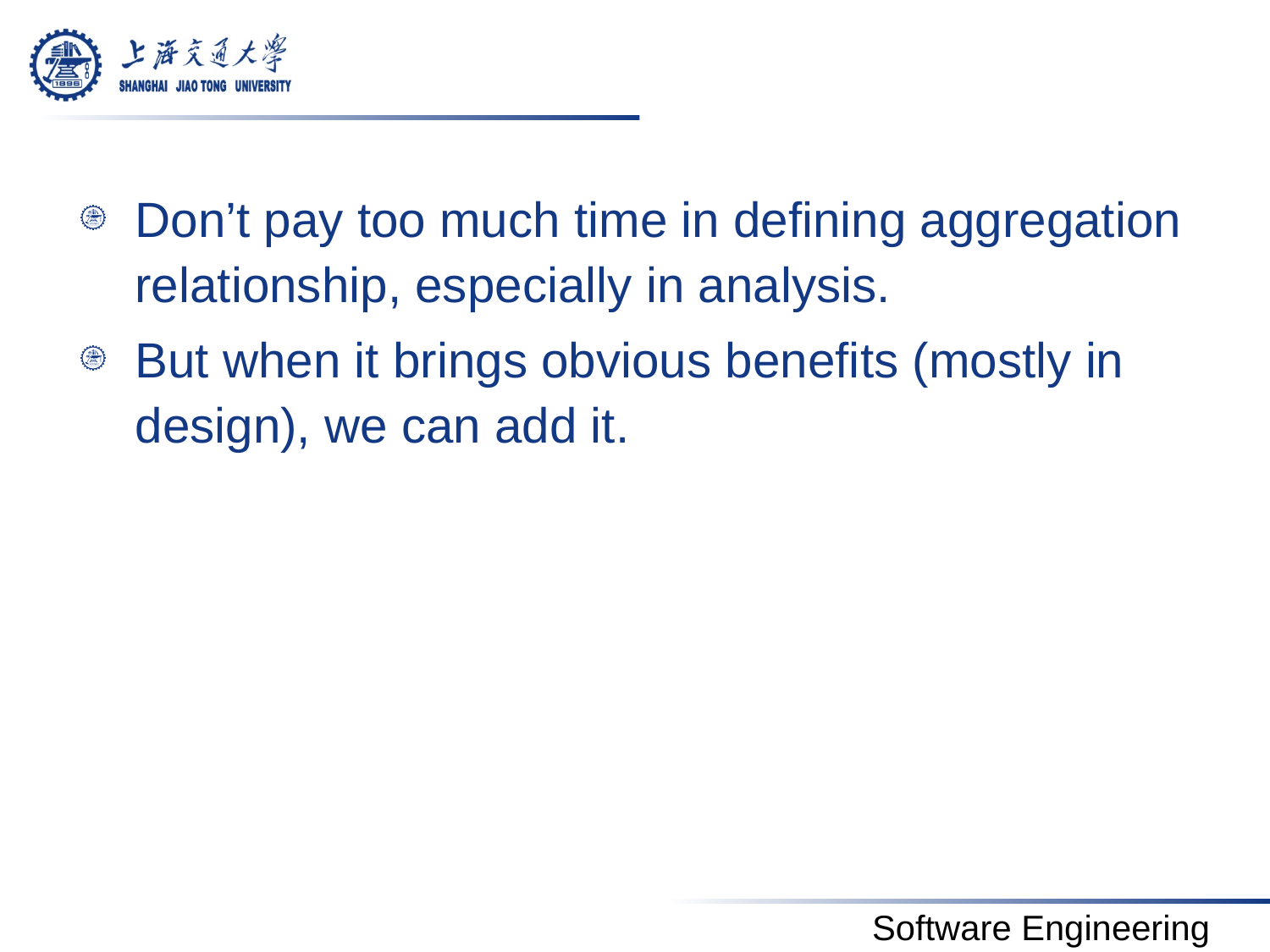

#
Don’t pay too much time in defining aggregation relationship, especially in analysis.
But when it brings obvious benefits (mostly in design), we can add it.